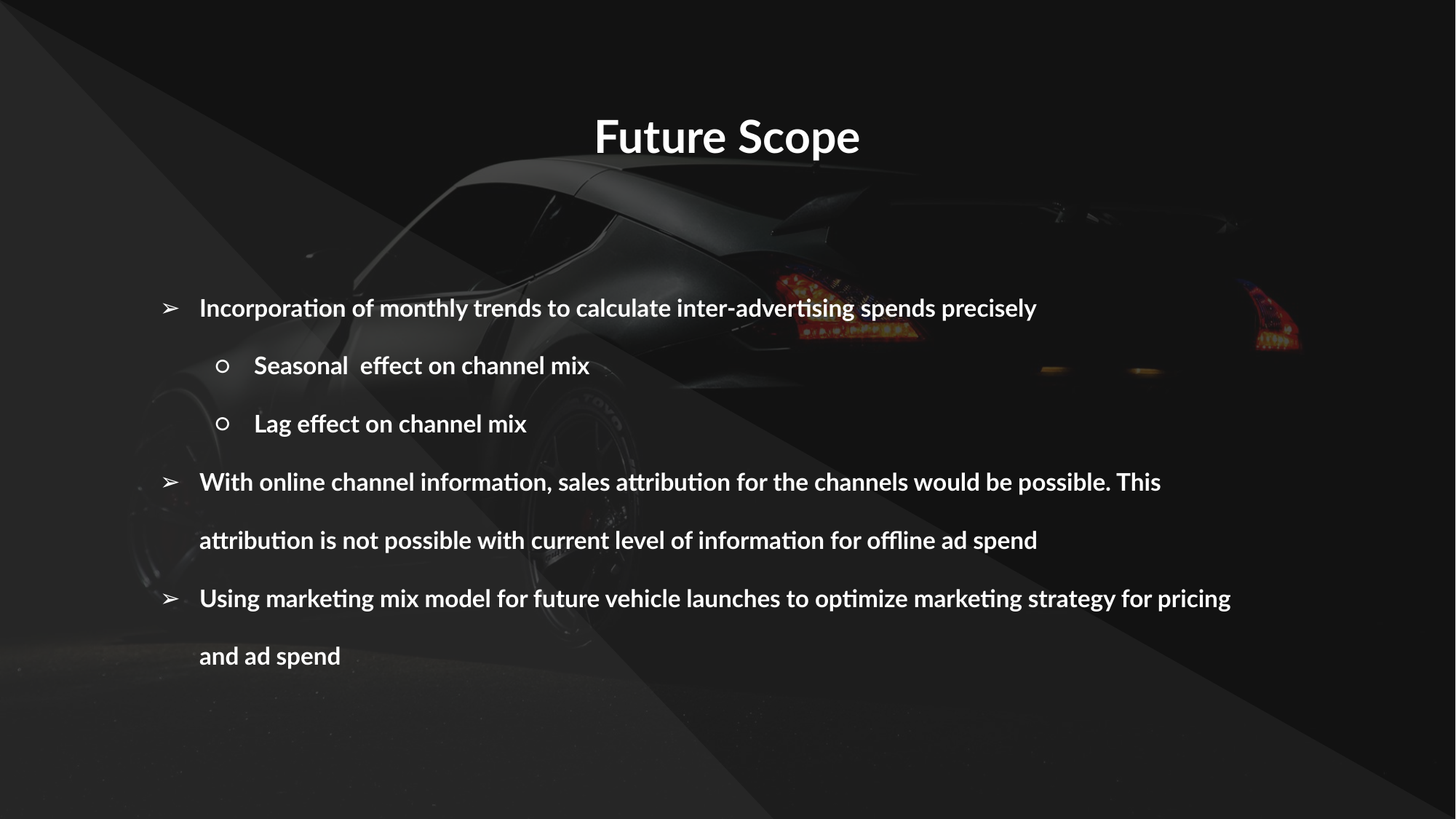

Future Scope
Incorporation of monthly trends to calculate inter-advertising spends precisely
Seasonal  effect on channel mix
Lag effect on channel mix
With online channel information, sales attribution for the channels would be possible. This attribution is not possible with current level of information for offline ad spend
Using marketing mix model for future vehicle launches to optimize marketing strategy for pricing and ad spend